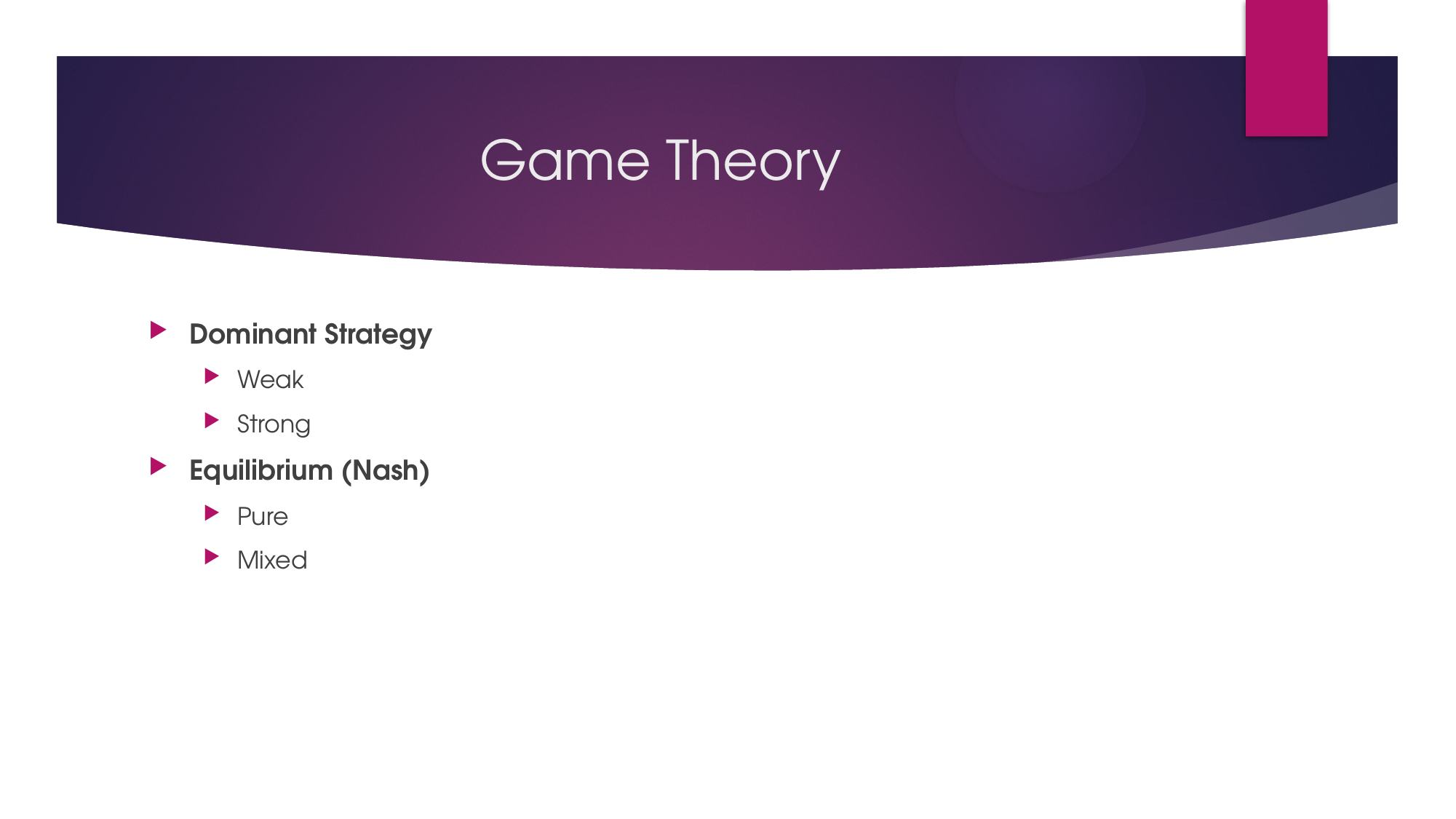

# Game Theory
Dominant Strategy
Weak
Strong
Equilibrium (Nash)
Pure
Mixed